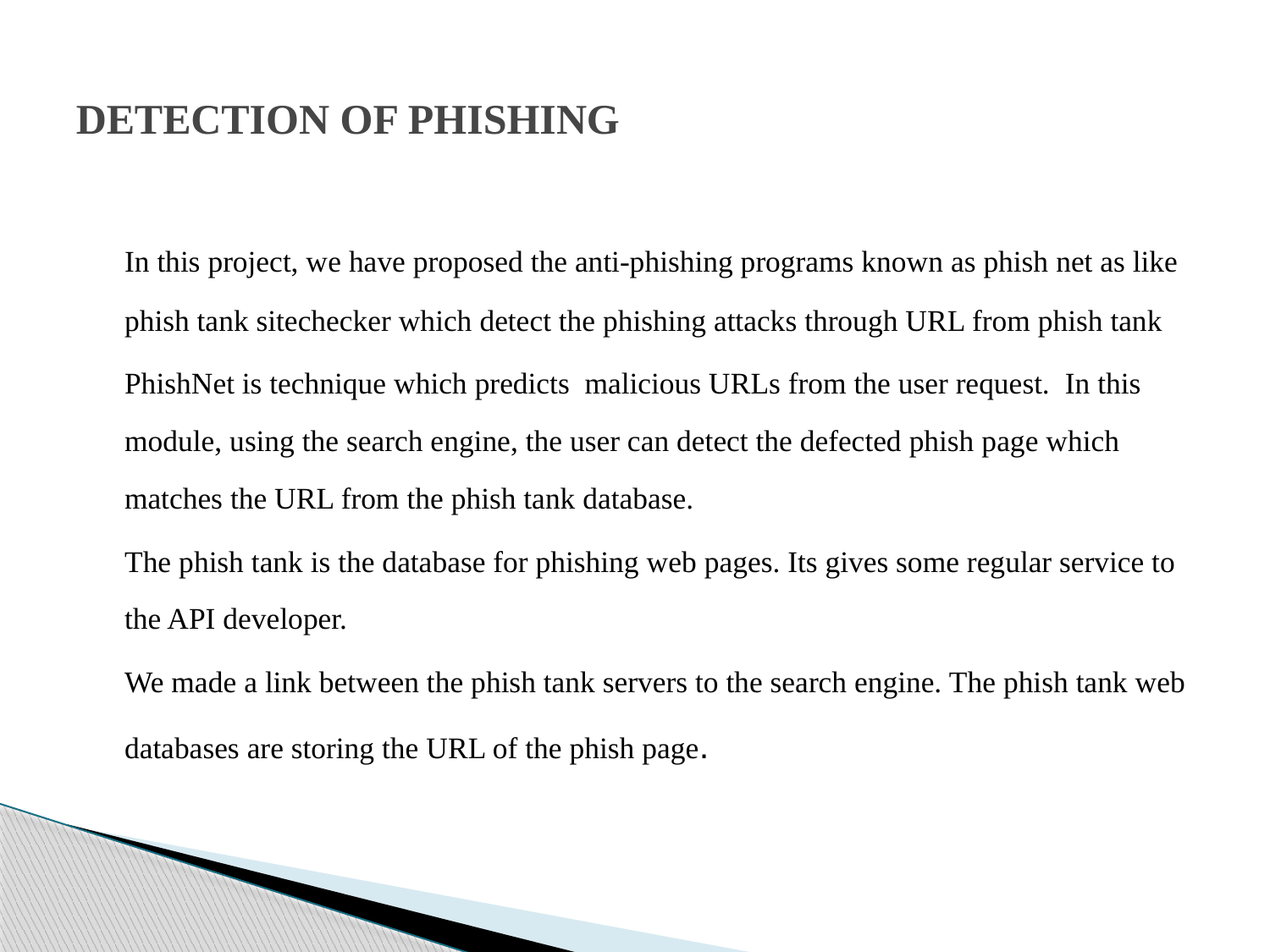

# DETECTION OF PHISHING
		In this project, we have proposed the anti-phishing programs known as phish net as like phish tank sitechecker which detect the phishing attacks through URL from phish tank
		PhishNet is technique which predicts  malicious URLs from the user request.  In this module, using the search engine, the user can detect the defected phish page which matches the URL from the phish tank database.
		The phish tank is the database for phishing web pages. Its gives some regular service to the API developer.
		We made a link between the phish tank servers to the search engine. The phish tank web databases are storing the URL of the phish page.